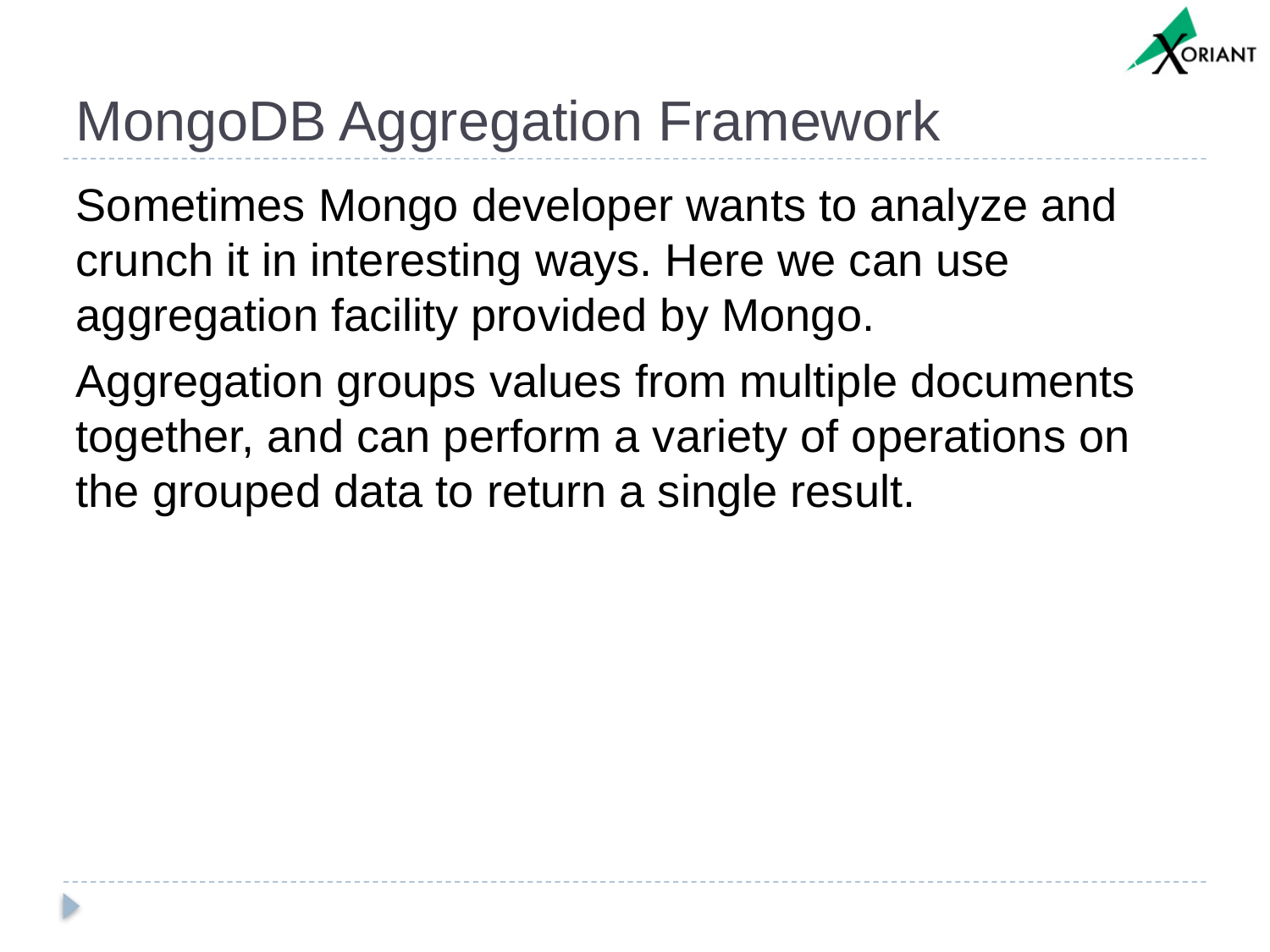

# MongoDB Aggregation Framework
Sometimes Mongo developer wants to analyze and crunch it in interesting ways. Here we can use aggregation facility provided by Mongo.
Aggregation groups values from multiple documents together, and can perform a variety of operations on the grouped data to return a single result.